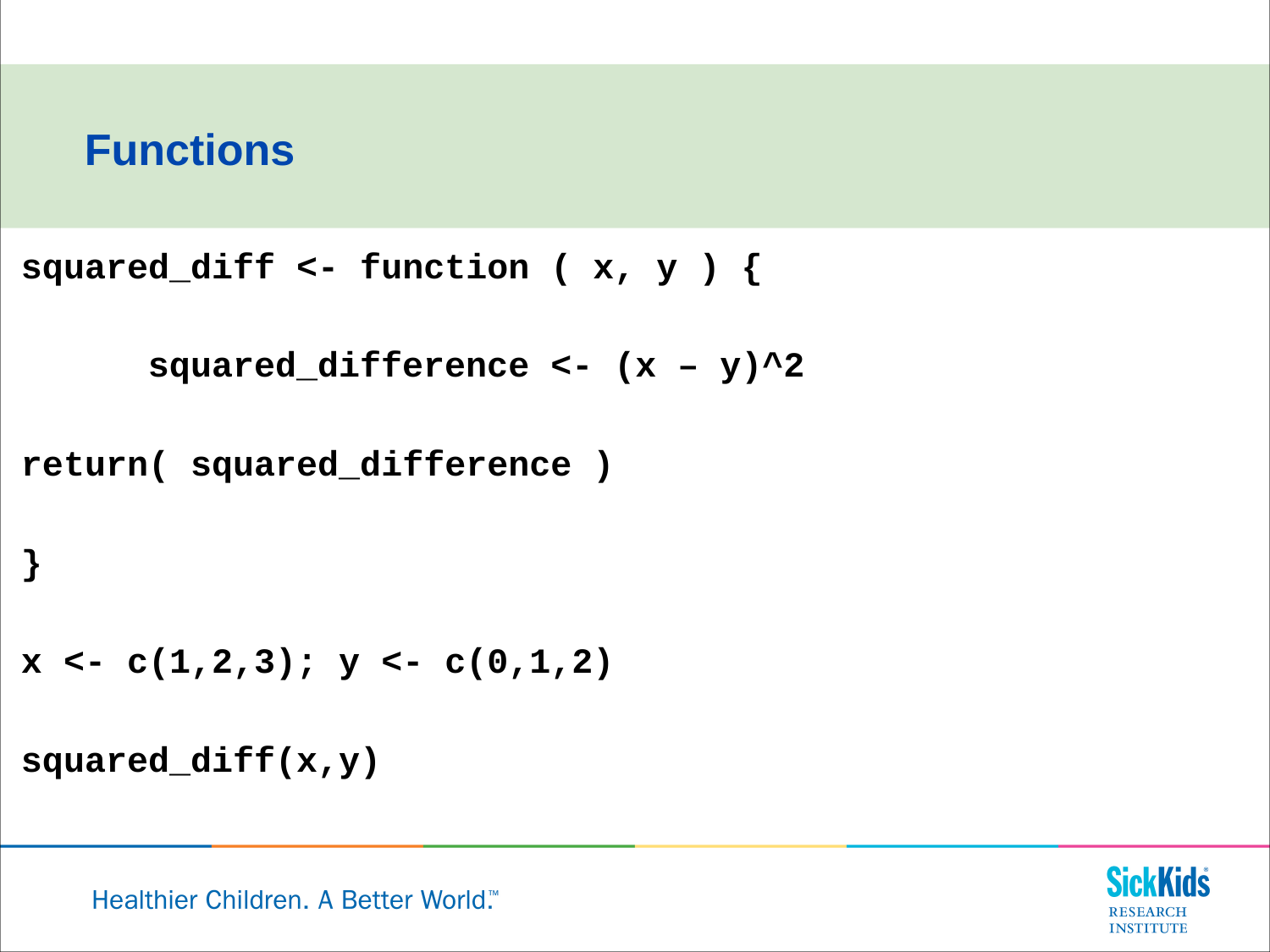

Functions

squared_diff <- function ( x, y ) {
	squared_difference <- (x – y)^2
return( squared_difference )
}
x <- c(1,2,3); y <- c(0,1,2)
squared_diff(x,y)

x